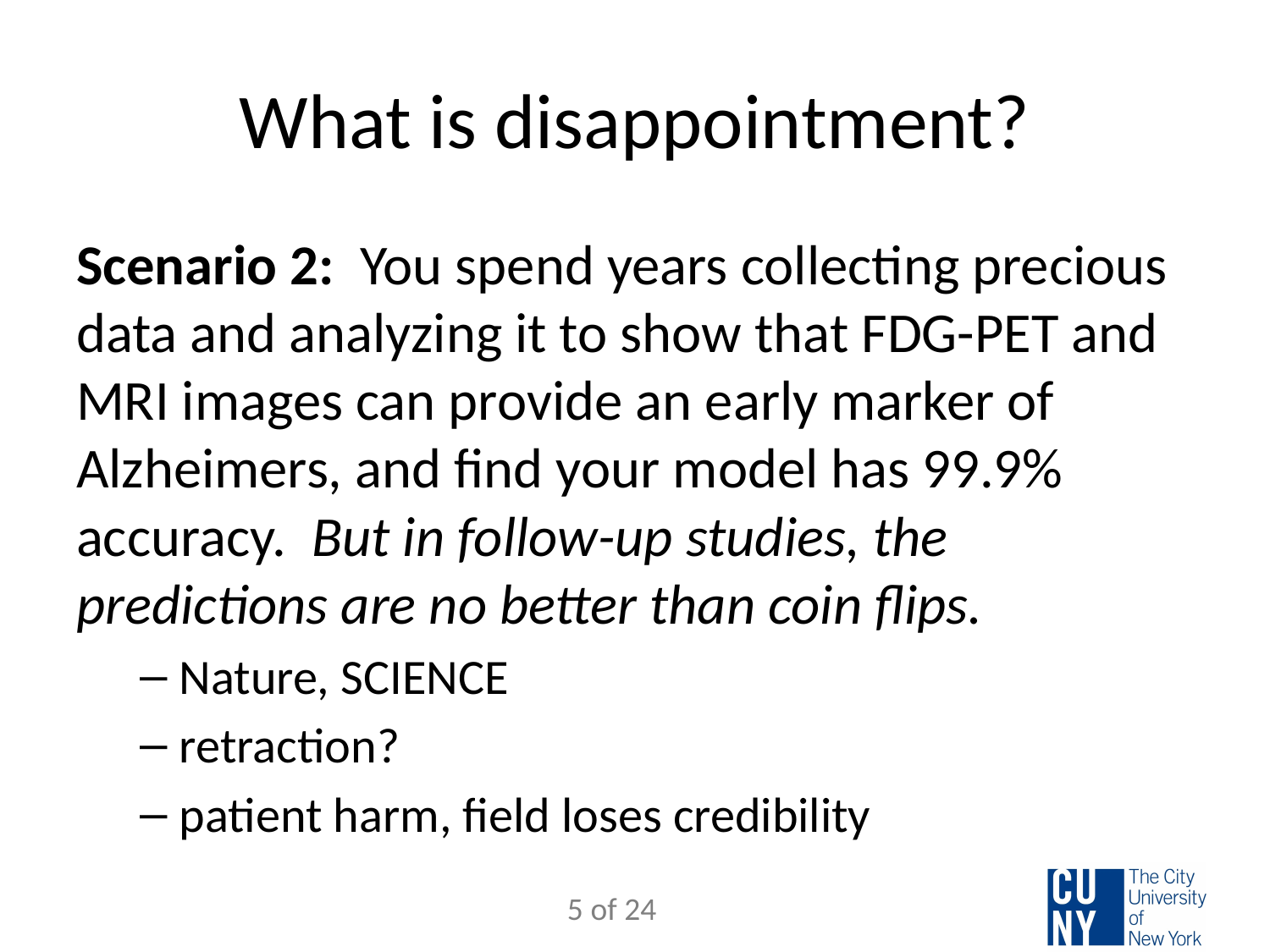

# What is disappointment?
Scenario 2:  You spend years collecting precious data and analyzing it to show that FDG-PET and MRI images can provide an early marker of Alzheimers, and find your model has 99.9% accuracy.  But in follow-up studies, the predictions are no better than coin flips.
Nature, SCIENCE
retraction?
patient harm, field loses credibility